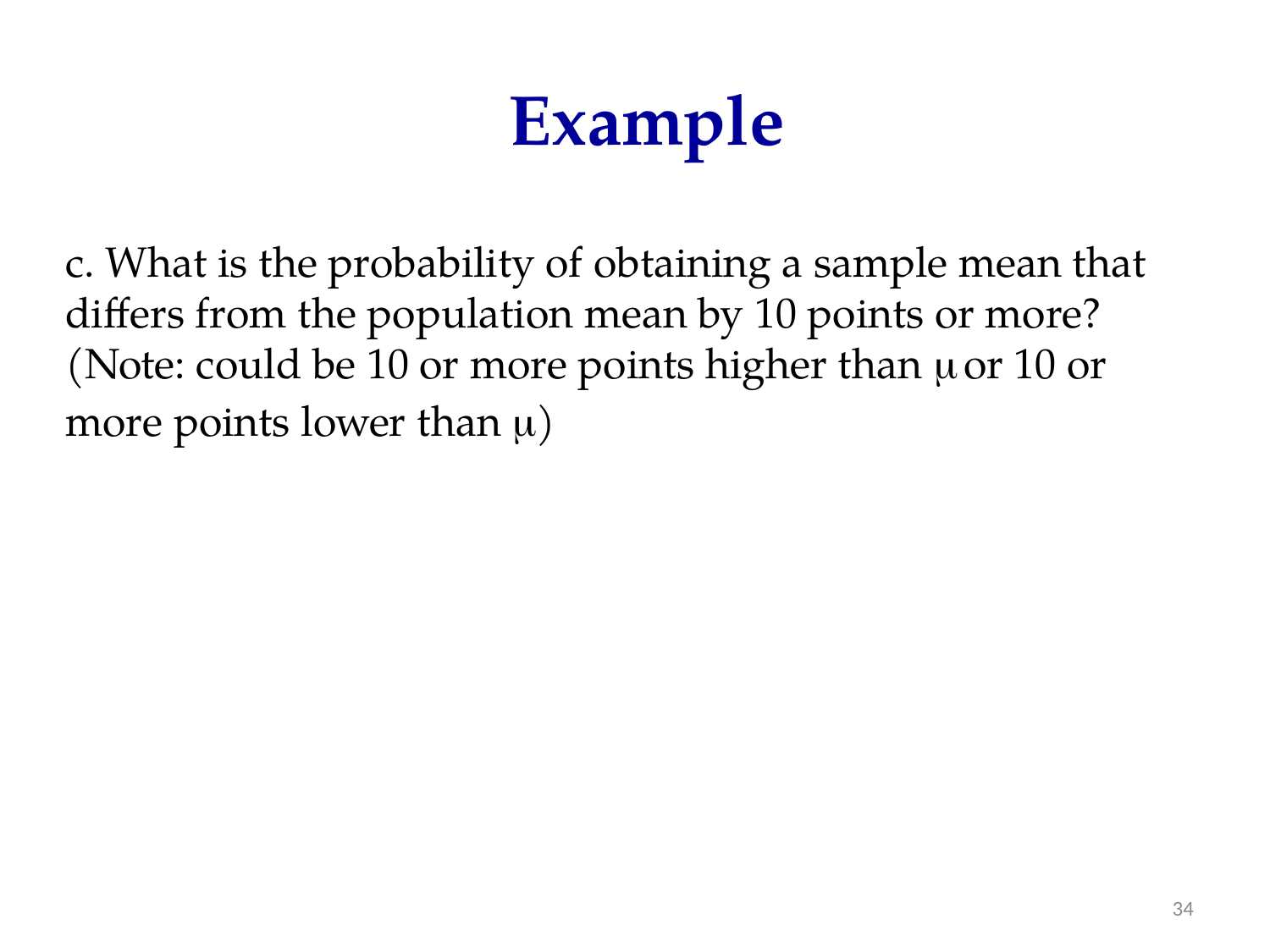

Example

c. What is the probability of obtaining a sample mean that differs from the population mean by 10 points or more? (Note: could be 10 or more points higher than μ or 10 or more points lower than μ)

34